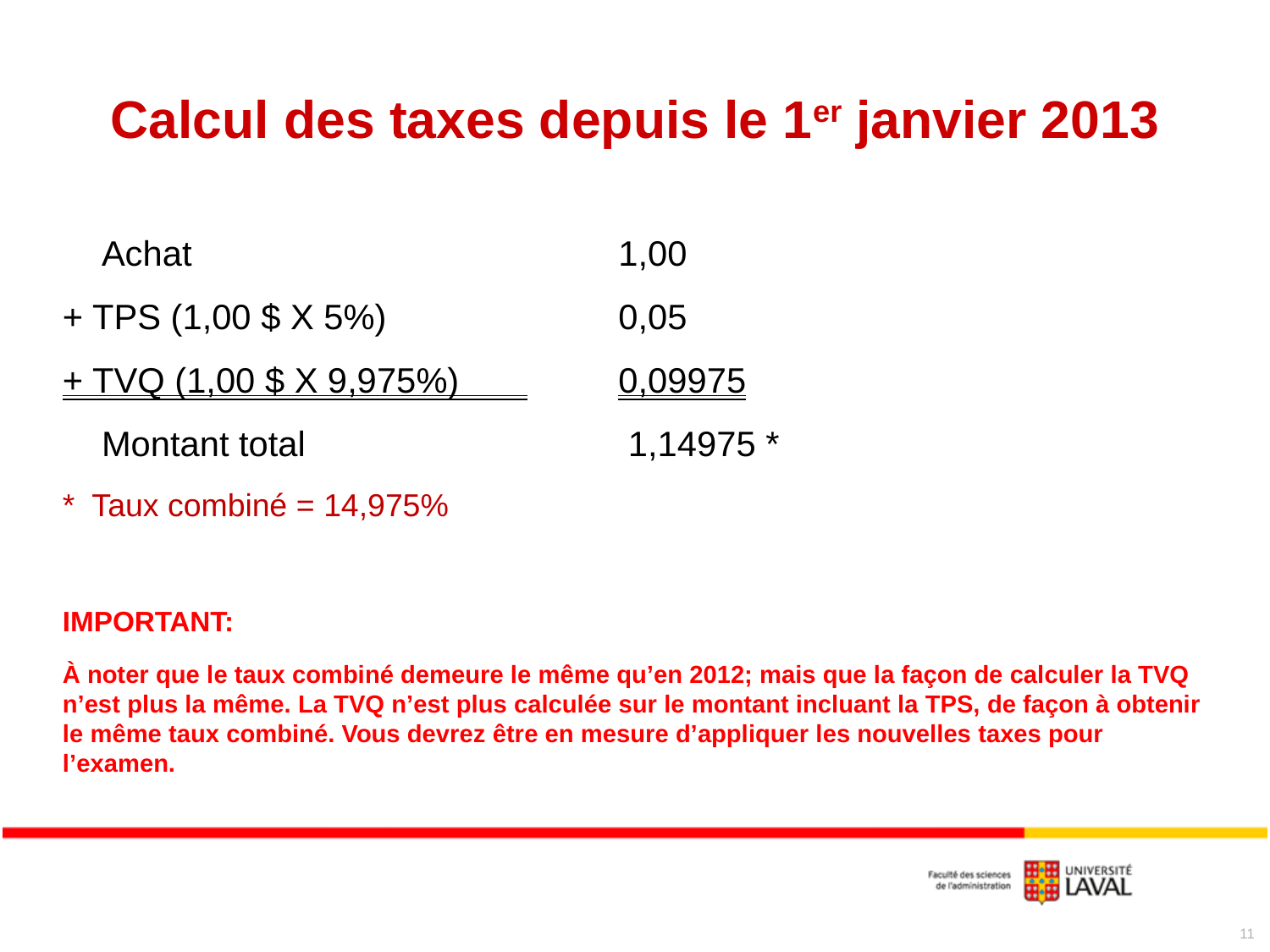

# Calcul des taxes depuis le 1er janvier 2013
    Achat                                     	1,00
+ TPS (1,00 $ X 5%)                  	0,05
+ TVQ (1,00 $ X 9,975%)       	0,09975
    Montant total                    	 1,14975 *
*  Taux combiné = 14,975%

IMPORTANT:
À noter que le taux combiné demeure le même qu’en 2012; mais que la façon de calculer la TVQ n’est plus la même. La TVQ n’est plus calculée sur le montant incluant la TPS, de façon à obtenir le même taux combiné. Vous devrez être en mesure d’appliquer les nouvelles taxes pour l’examen.

11